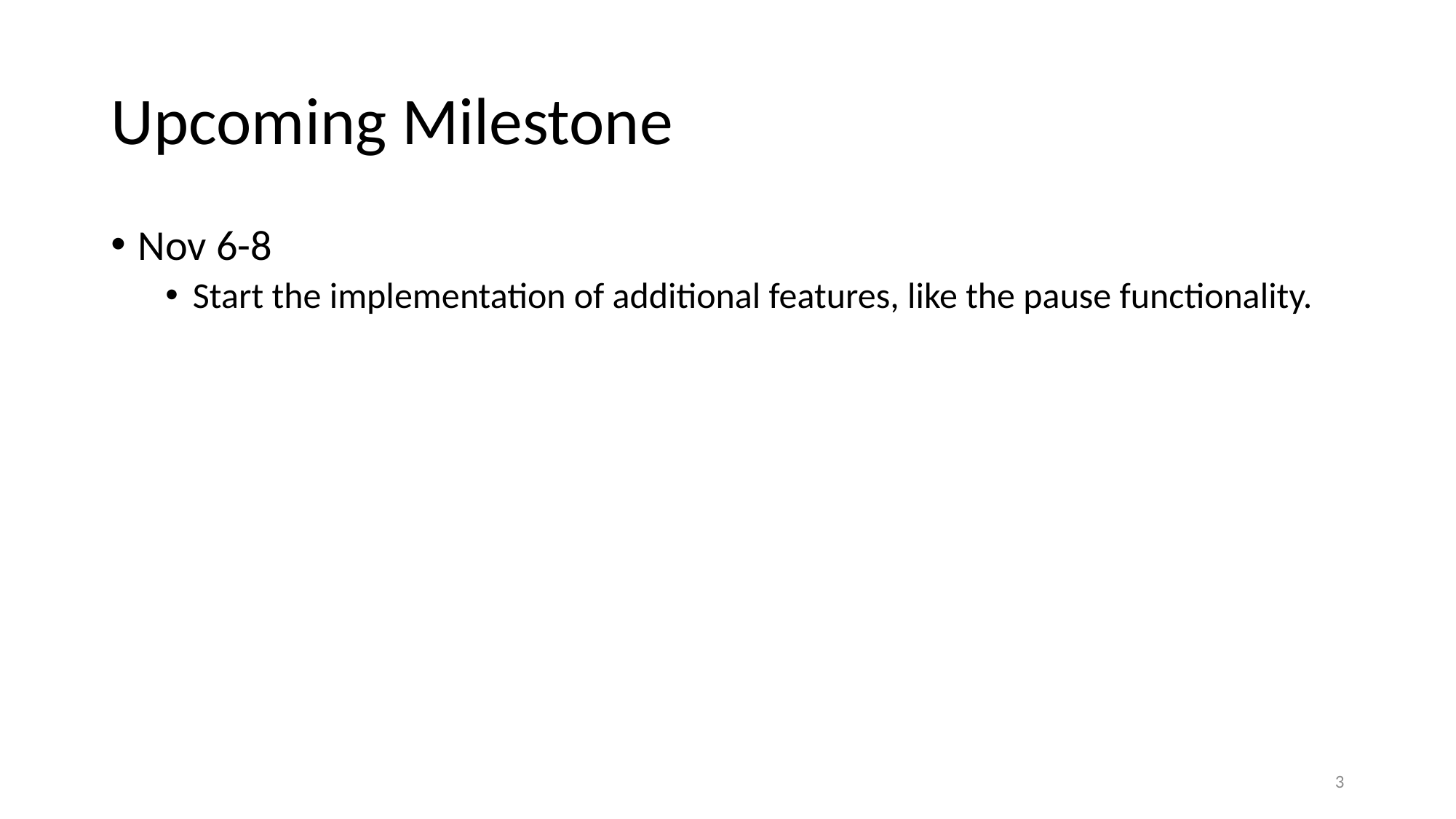

# Upcoming Milestone
Nov 6-8
Start the implementation of additional features, like the pause functionality.
3